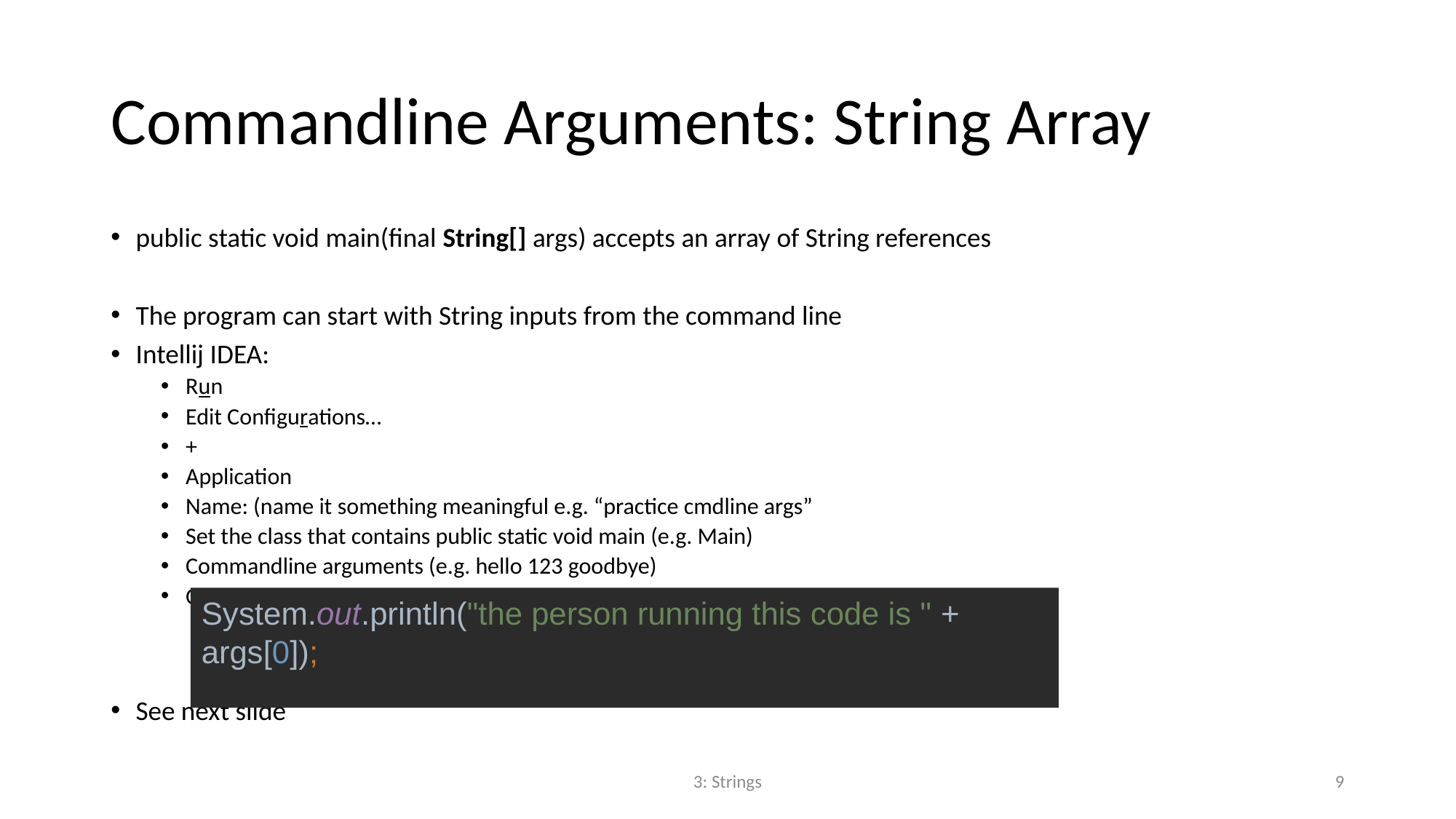

# Commandline Arguments: String Array
public static void main(final String[] args) accepts an array of String references

The program can start with String inputs from the command line
Intellij IDEA:
Run
Edit Configurations…
+
Application
Name: (name it something meaningful e.g. “practice cmdline args”
Set the class that contains public static void main (e.g. Main)
Commandline arguments (e.g. hello 123 goodbye)
OK

See next slide

System.out.println("the person running this code is " + args[0]);
3: Strings
9